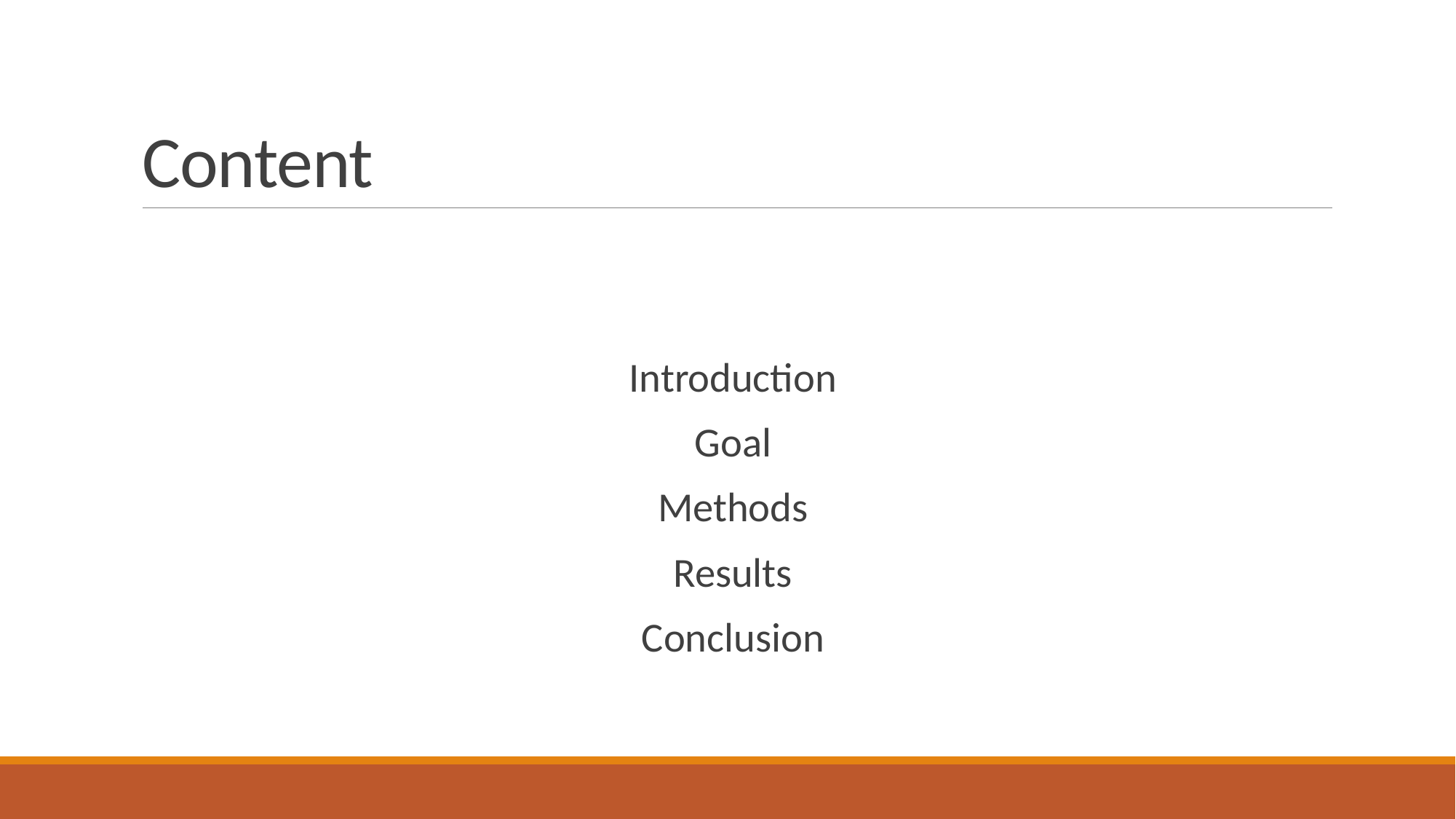

# Content
Introduction
Goal
Methods
Results
Conclusion

2